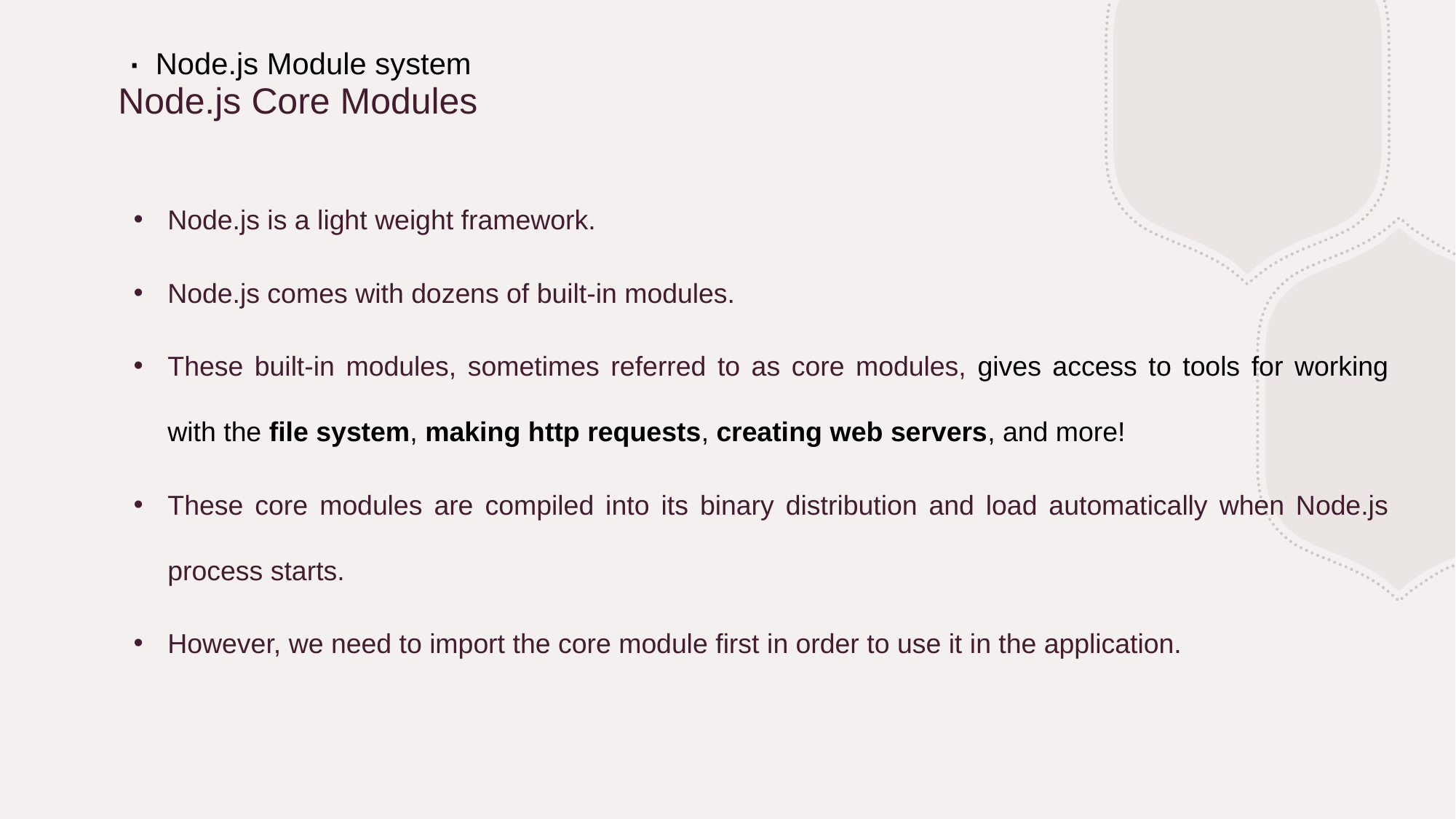

Node.js Module system
# Node.js Core Modules
Node.js is a light weight framework.
Node.js comes with dozens of built-in modules.
These built-in modules, sometimes referred to as core modules, gives access to tools for working with the file system, making http requests, creating web servers, and more!
These core modules are compiled into its binary distribution and load automatically when Node.js process starts.
However, we need to import the core module first in order to use it in the application.